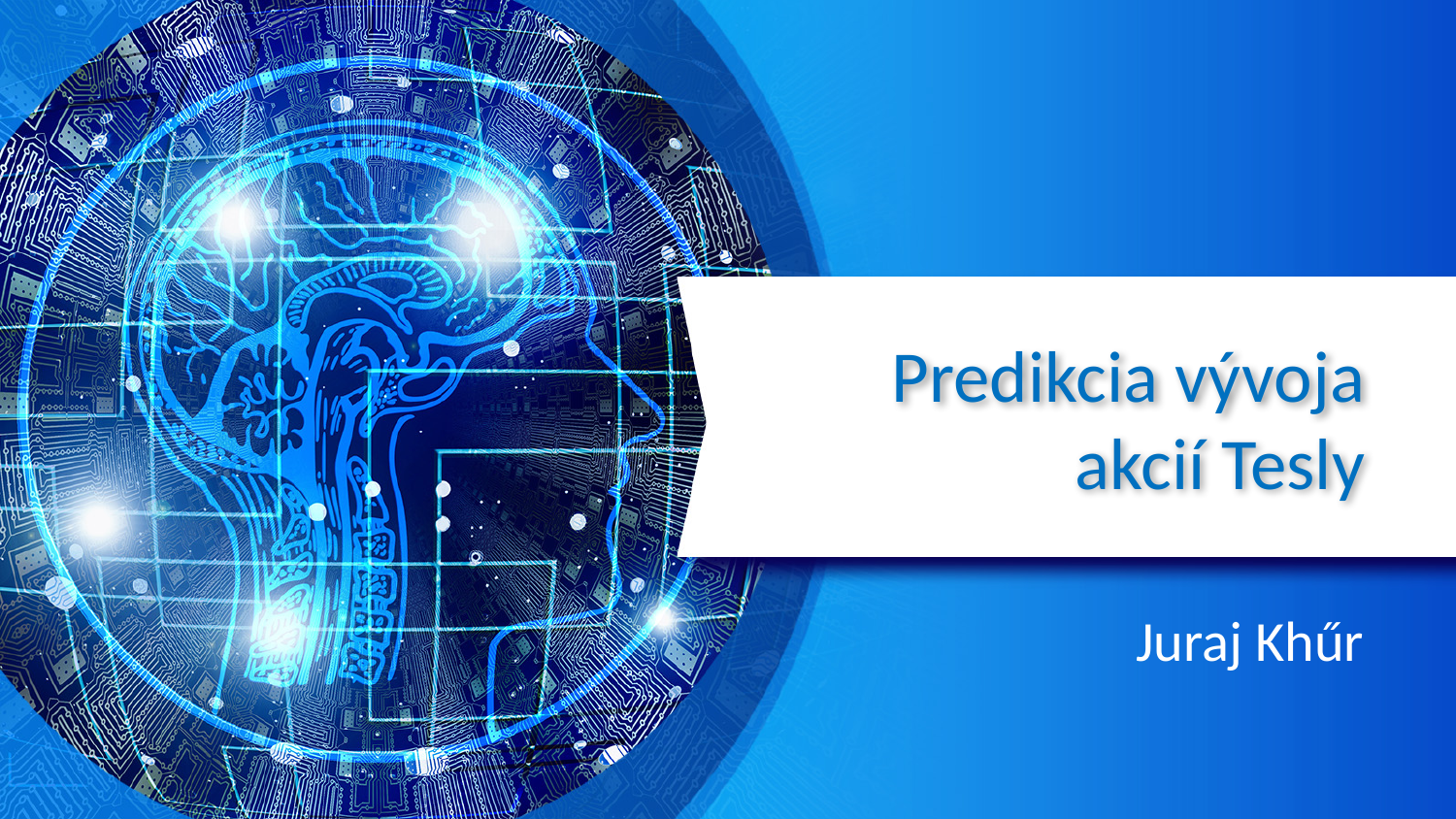

# Predikcia vývoja akcií Tesly
Juraj Khűr